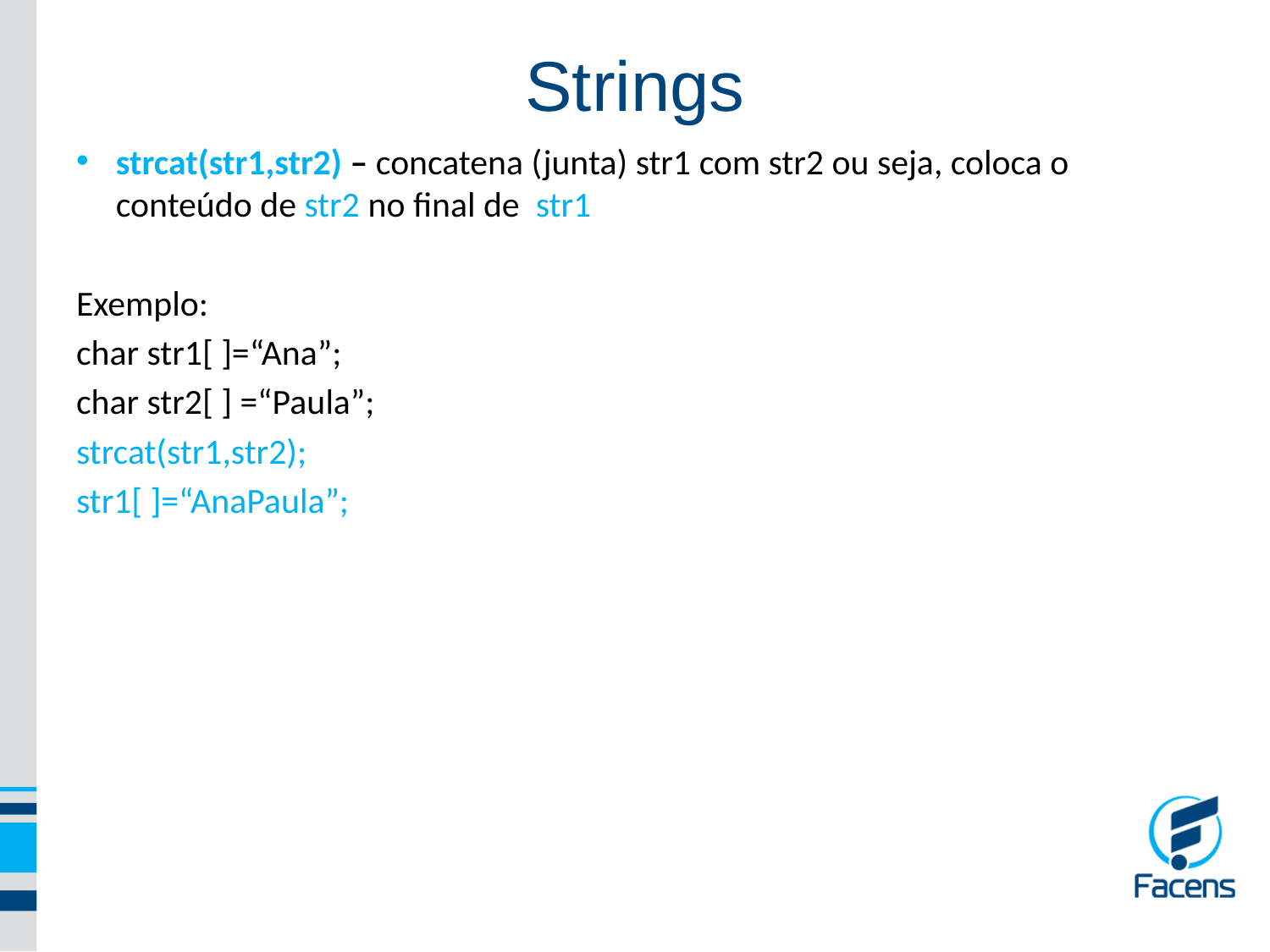

Strings
strcat(str1,str2) – concatena (junta) str1 com str2 ou seja, coloca o conteúdo de str2 no final de  str1

Exemplo:
char str1[ ]=“Ana”;
char str2[ ] =“Paula”;
strcat(str1,str2);
str1[ ]=“AnaPaula”;